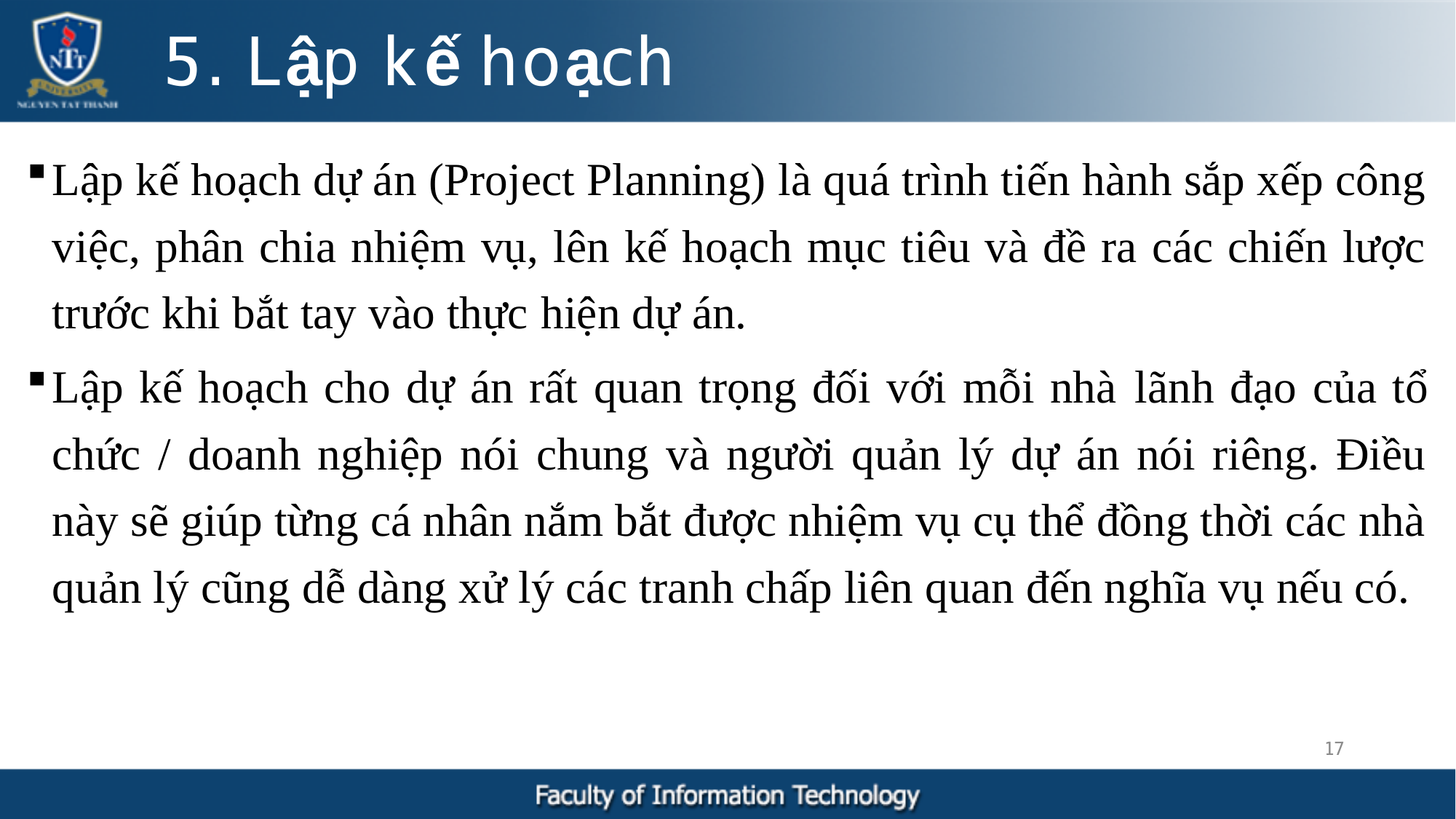

5. Lập kế hoạch
Lập kế hoạch dự án (Project Planning) là quá trình tiến hành sắp xếp công việc, phân chia nhiệm vụ, lên kế hoạch mục tiêu và đề ra các chiến lược trước khi bắt tay vào thực hiện dự án.
Lập kế hoạch cho dự án rất quan trọng đối với mỗi nhà lãnh đạo của tổ chức / doanh nghiệp nói chung và người quản lý dự án nói riêng. Điều này sẽ giúp từng cá nhân nắm bắt được nhiệm vụ cụ thể đồng thời các nhà quản lý cũng dễ dàng xử lý các tranh chấp liên quan đến nghĩa vụ nếu có.

17